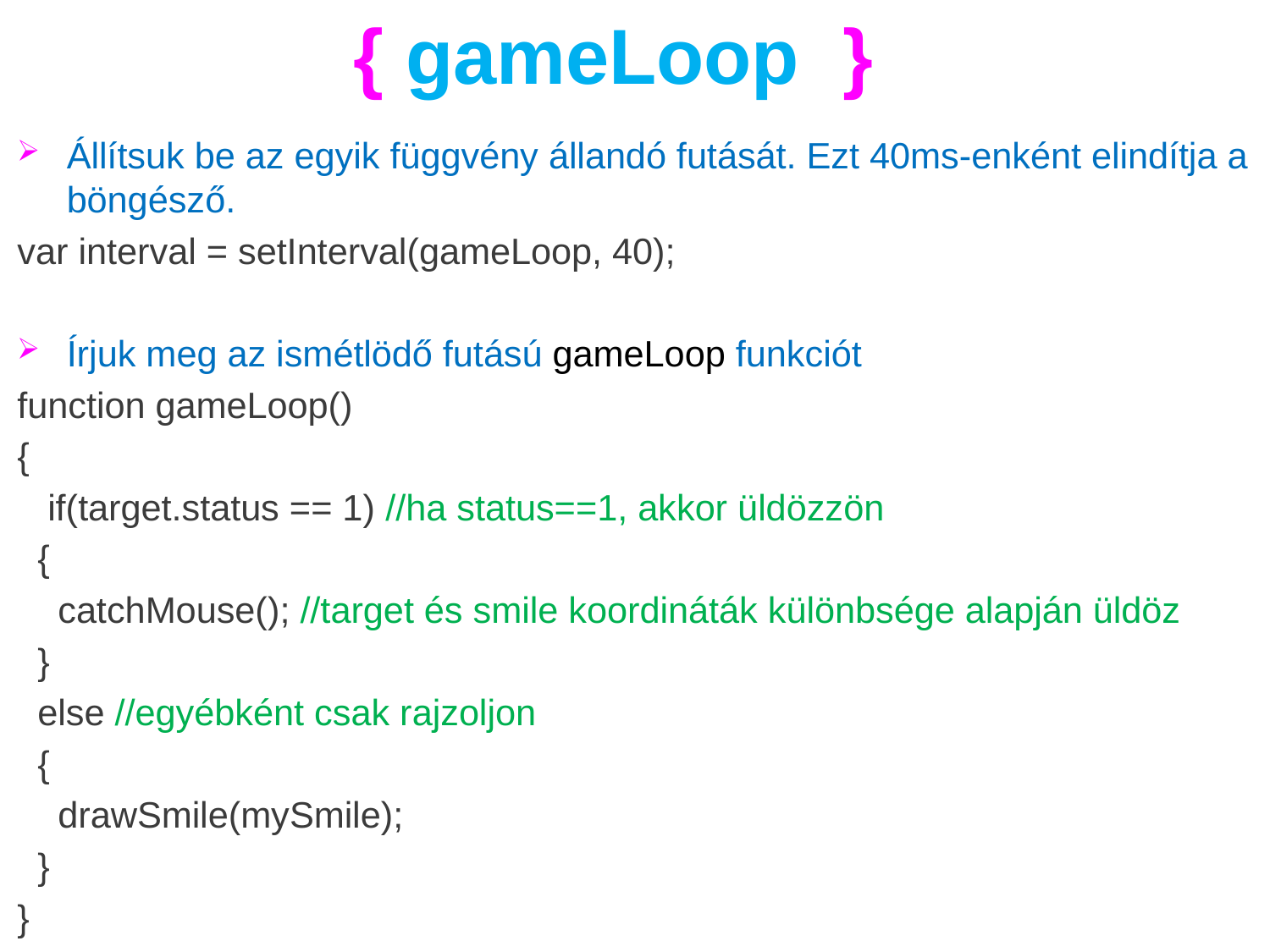

# { gameLoop  }
Állítsuk be az egyik függvény állandó futását. Ezt 40ms-enként elindítja a böngésző.
var interval = setInterval(gameLoop, 40);

Írjuk meg az ismétlödő futású gameLoop funkciót
function gameLoop()
{
   if(target.status == 1) //ha status==1, akkor üldözzön
  {
    catchMouse(); //target és smile koordináták különbsége alapján üldöz
  }
  else //egyébként csak rajzoljon
  {
    drawSmile(mySmile);
  }
}